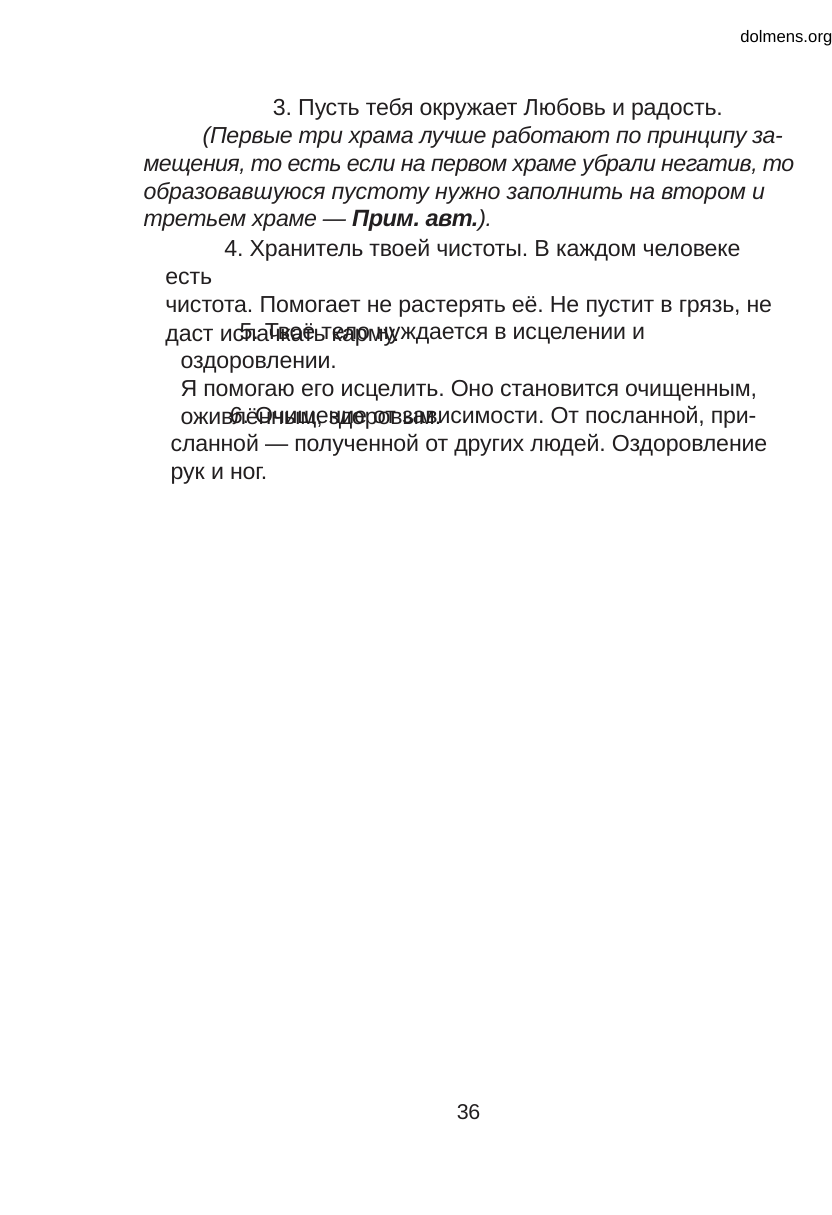

dolmens.org

3. Пусть тебя окружает Любовь и радость.

(Первые три храма лучше работают по принципу за-
мещения, то есть если на первом храме убрали негатив, то
образовавшуюся пустоту нужно заполнить на втором и
третьем храме — Прим. авт.).

4. Хранитель твоей чистоты. В каждом человеке есть
чистота. Помогает не растерять её. Не пустит в грязь, не
даст испачкать карму.

5. Твоё тело нуждается в исцелении и оздоровлении.
Я помогаю его исцелить. Оно становится очищенным,
оживлённым, здоровым.

6. Очищение от зависимости. От посланной, при-
сланной — полученной от других людей. Оздоровление
рук и ног.

36